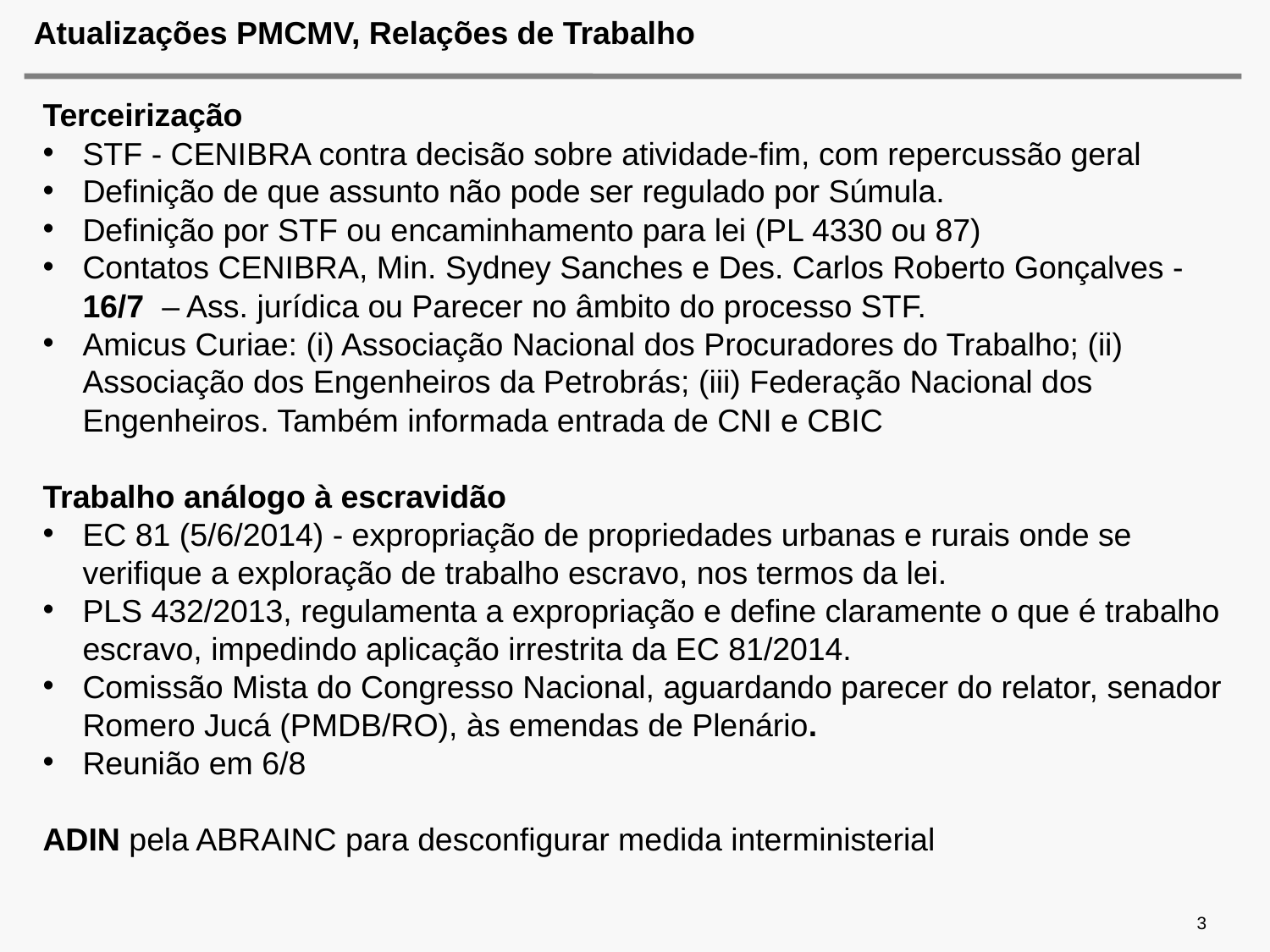

# Atualizações PMCMV, Relações de Trabalho

Terceirização
STF - CENIBRA contra decisão sobre atividade-fim, com repercussão geral
Definição de que assunto não pode ser regulado por Súmula.
Definição por STF ou encaminhamento para lei (PL 4330 ou 87)
Contatos CENIBRA, Min. Sydney Sanches e Des. Carlos Roberto Gonçalves -16/7  – Ass. jurídica ou Parecer no âmbito do processo STF.
Amicus Curiae: (i) Associação Nacional dos Procuradores do Trabalho; (ii) Associação dos Engenheiros da Petrobrás; (iii) Federação Nacional dos Engenheiros. Também informada entrada de CNI e CBIC

Trabalho análogo à escravidão
EC 81 (5/6/2014) - expropriação de propriedades urbanas e rurais onde se verifique a exploração de trabalho escravo, nos termos da lei.
PLS 432/2013, regulamenta a expropriação e define claramente o que é trabalho escravo, impedindo aplicação irrestrita da EC 81/2014.
Comissão Mista do Congresso Nacional, aguardando parecer do relator, senador Romero Jucá (PMDB/RO), às emendas de Plenário.
Reunião em 6/8

ADIN pela ABRAINC para desconfigurar medida interministerial

3